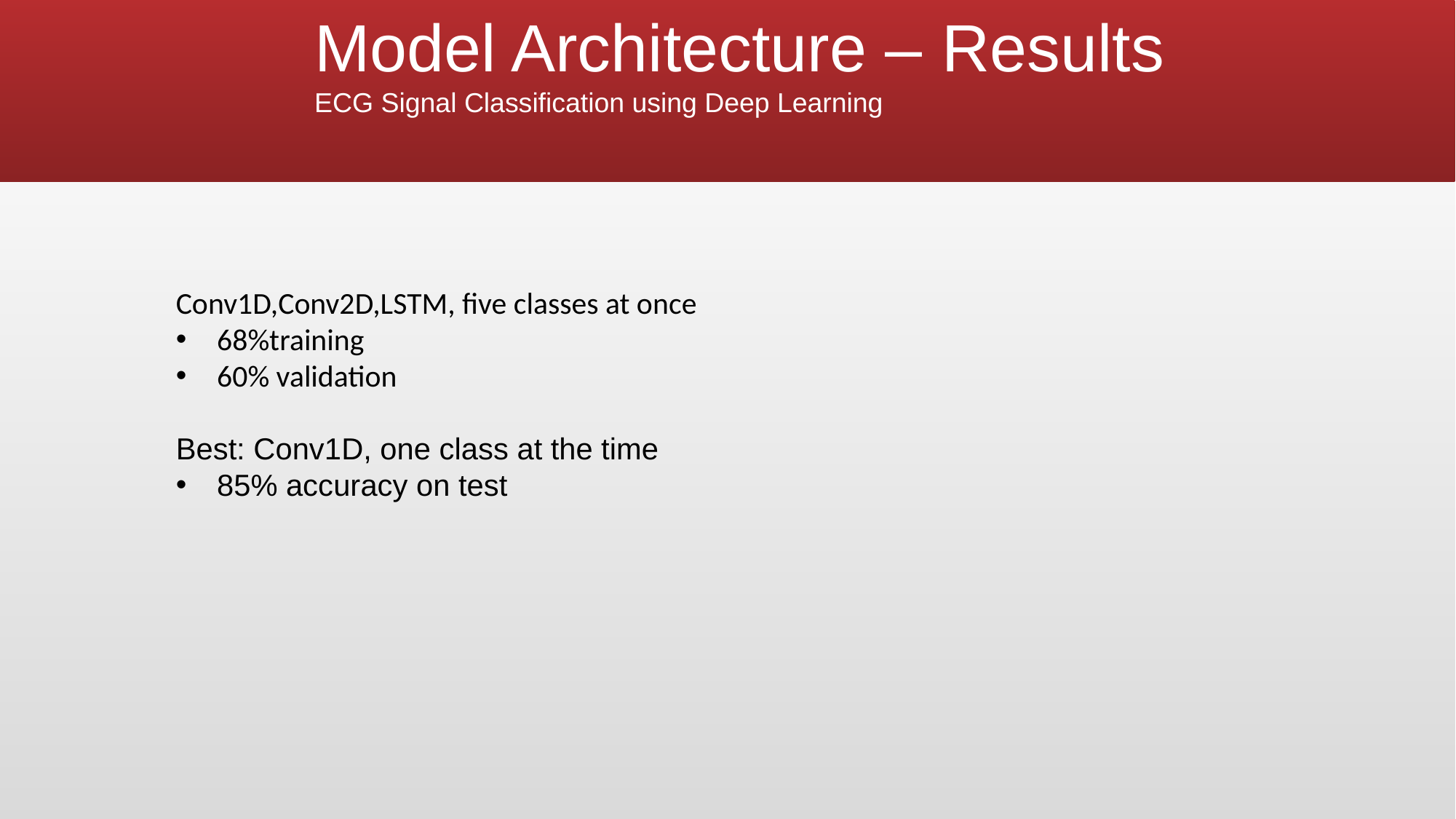

Model Architecture – Results
ECG Signal Classification using Deep Learning
Conv1D,Conv2D,LSTM, five classes at once ​
68%training
60% validation​

Best: Conv1D, one class at the time
85% accuracy on test